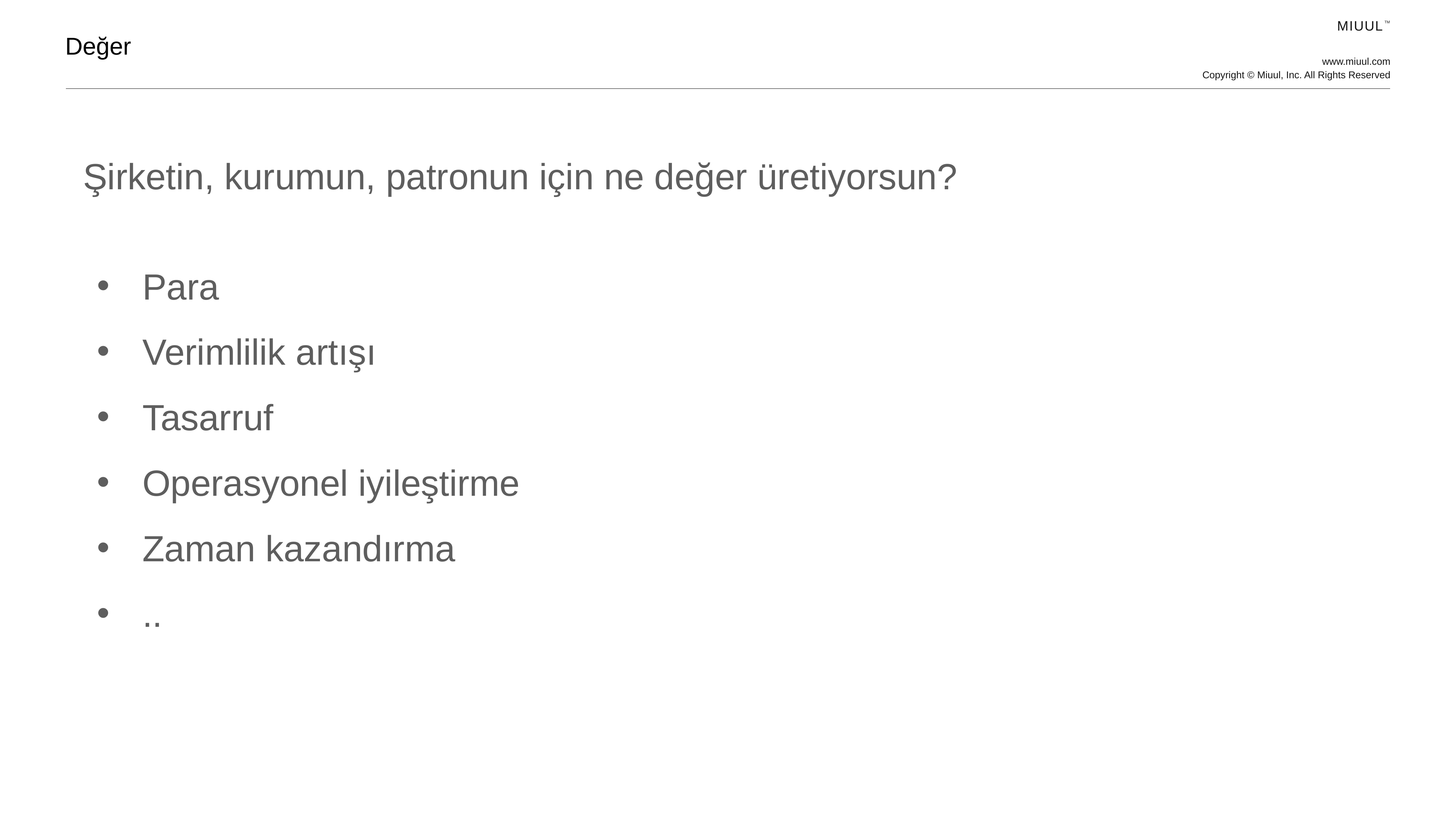

Değer
Şirketin, kurumun, patronun için ne değer üretiyorsun?
Para
Verimlilik artışı
Tasarruf
Operasyonel iyileştirme
Zaman kazandırma
..